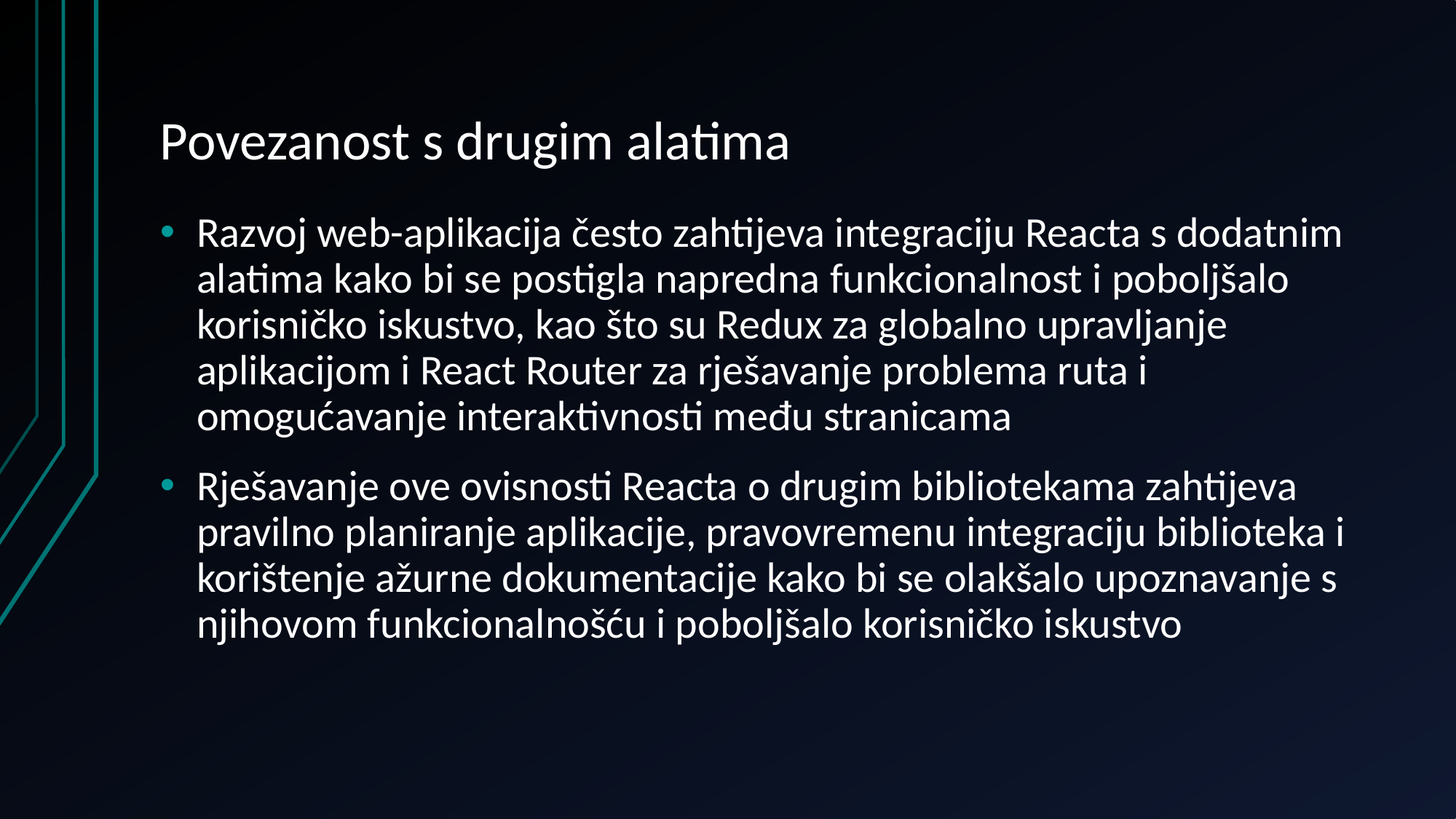

# Povezanost s drugim alatima
Razvoj web-aplikacija često zahtijeva integraciju Reacta s dodatnim alatima kako bi se postigla napredna funkcionalnost i poboljšalo korisničko iskustvo, kao što su Redux za globalno upravljanje aplikacijom i React Router za rješavanje problema ruta i omogućavanje interaktivnosti među stranicama
Rješavanje ove ovisnosti Reacta o drugim bibliotekama zahtijeva pravilno planiranje aplikacije, pravovremenu integraciju biblioteka i korištenje ažurne dokumentacije kako bi se olakšalo upoznavanje s njihovom funkcionalnošću i poboljšalo korisničko iskustvo